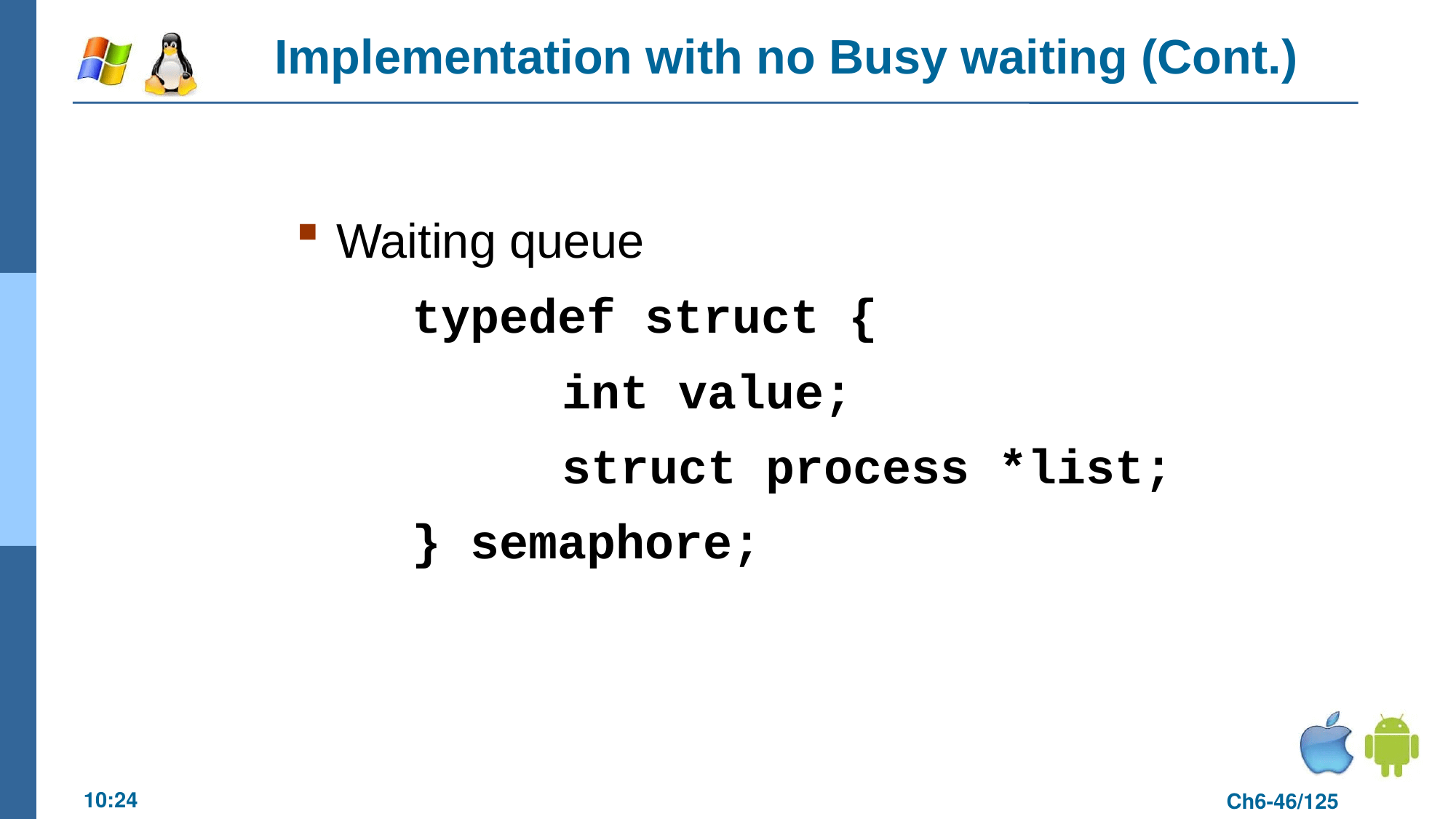

# Implementation with no Busy waiting (Cont.)

Waiting queue
    typedef struct {
   	    int value;
   	    struct process *list;
    } semaphore;